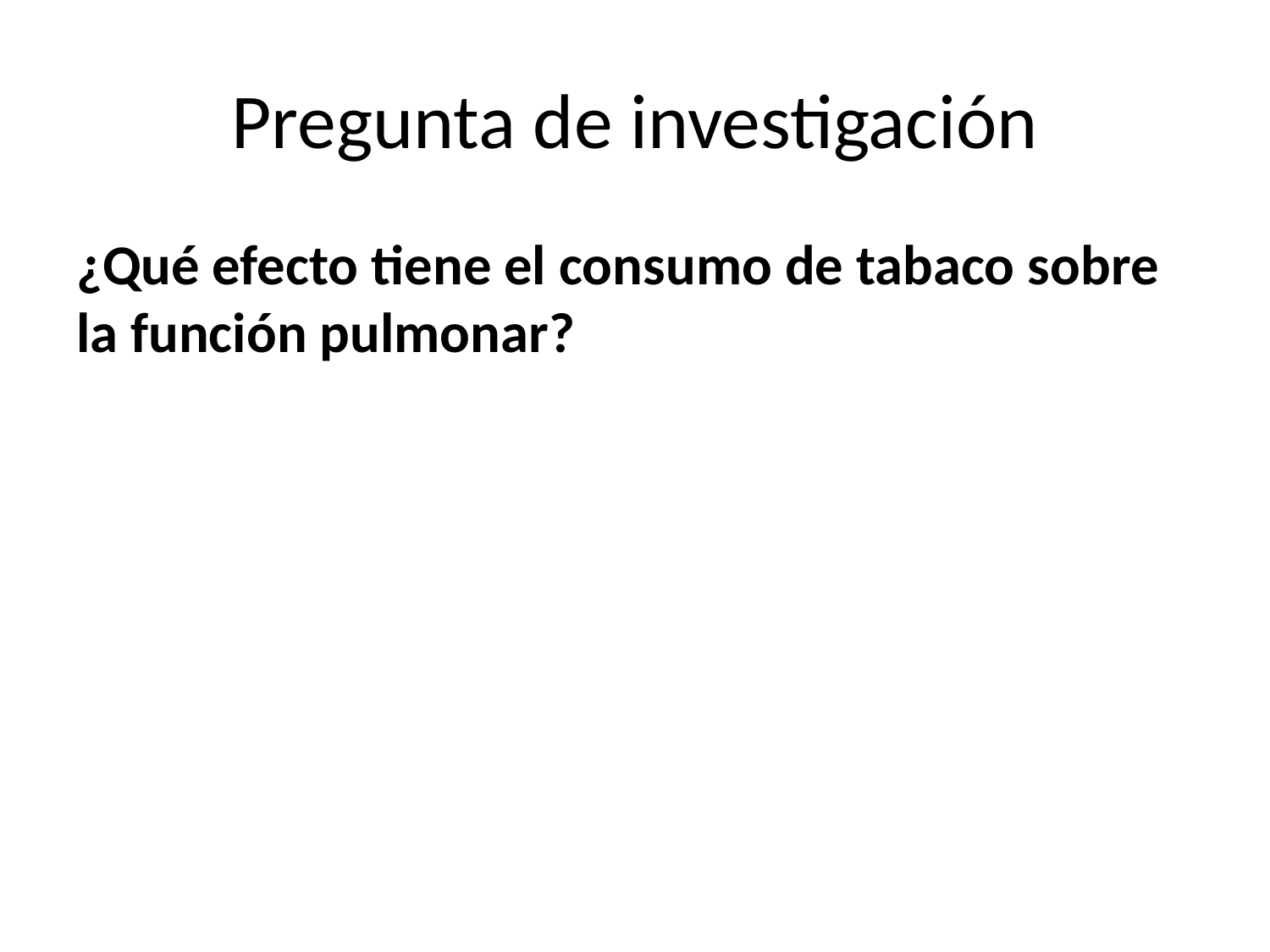

# Pregunta de investigación
¿Qué efecto tiene el consumo de tabaco sobre la función pulmonar?